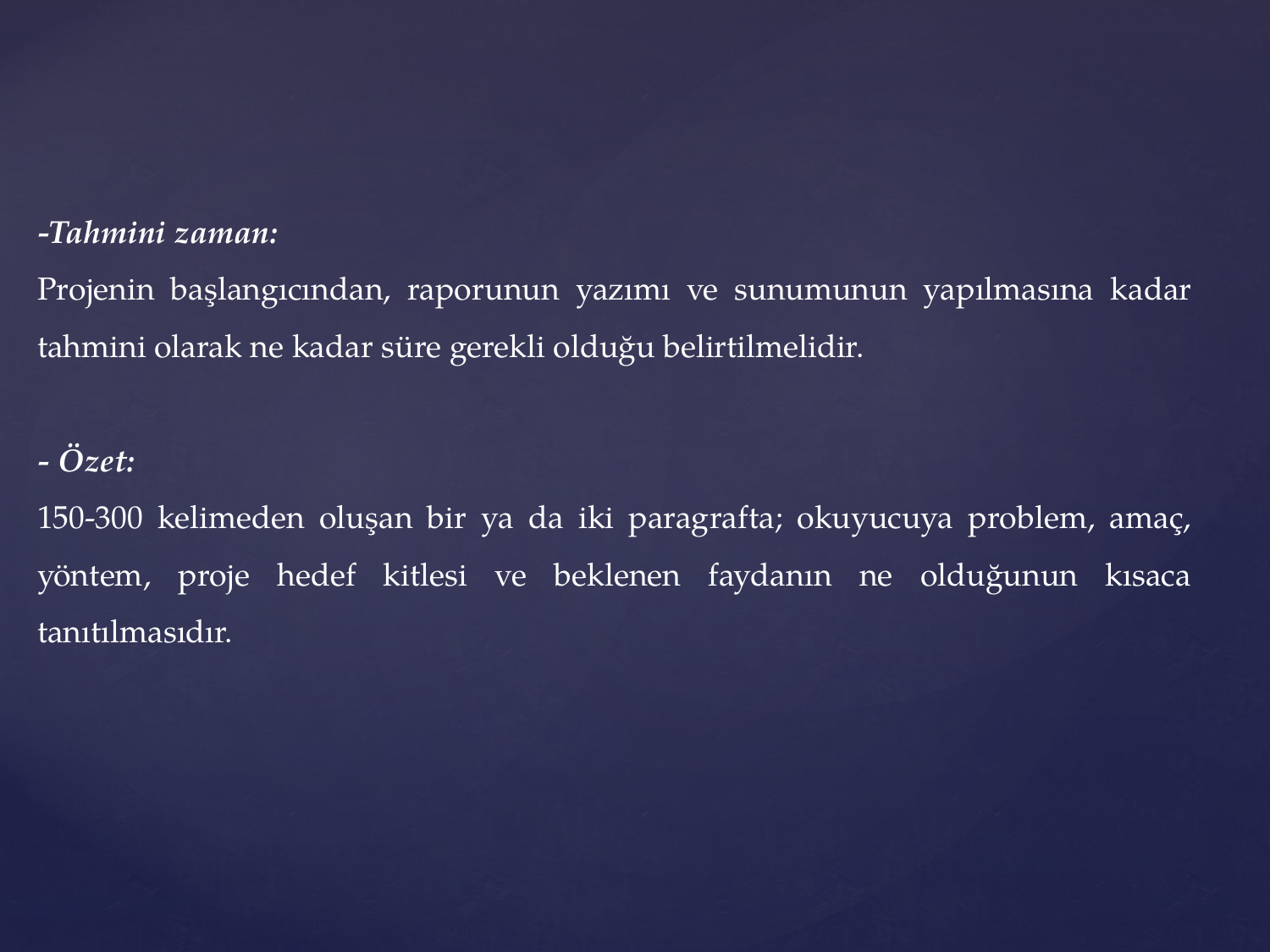

-Tahmini zaman:
Projenin başlangıcından, raporunun yazımı ve sunumunun yapılmasına kadar tahmini olarak ne kadar süre gerekli olduğu belirtilmelidir.

- Özet:
150-300 kelimeden oluşan bir ya da iki paragrafta; okuyucuya problem, amaç, yöntem, proje hedef kitlesi ve beklenen faydanın ne olduğunun kısaca tanıtılmasıdır.